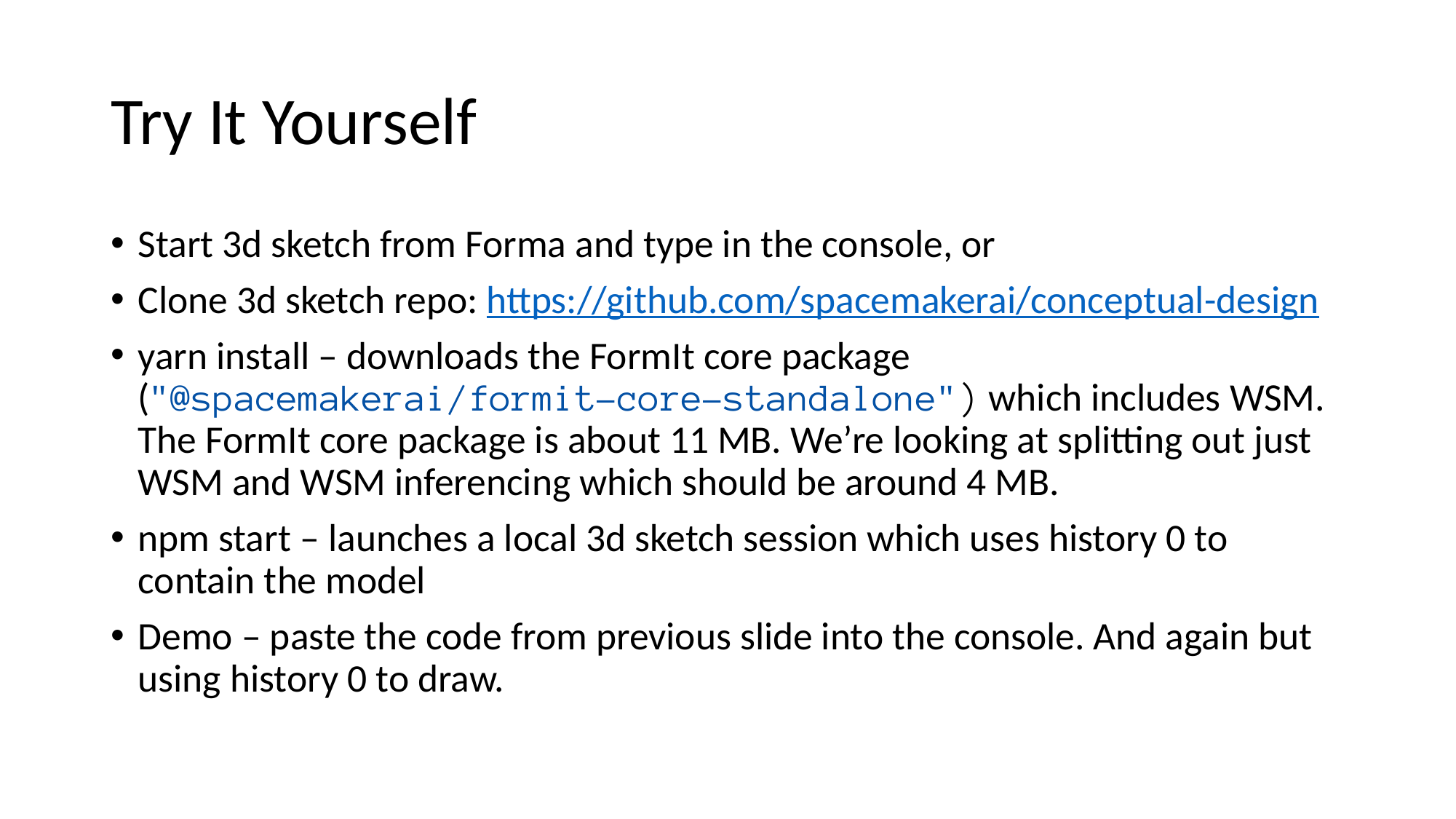

# Try It Yourself
Start 3d sketch from Forma and type in the console, or
Clone 3d sketch repo: https://github.com/spacemakerai/conceptual-design
yarn install – downloads the FormIt core package ("@spacemakerai/formit-core-standalone") which includes WSM. The FormIt core package is about 11 MB. We’re looking at splitting out just WSM and WSM inferencing which should be around 4 MB.
npm start – launches a local 3d sketch session which uses history 0 to contain the model
Demo – paste the code from previous slide into the console. And again but using history 0 to draw.